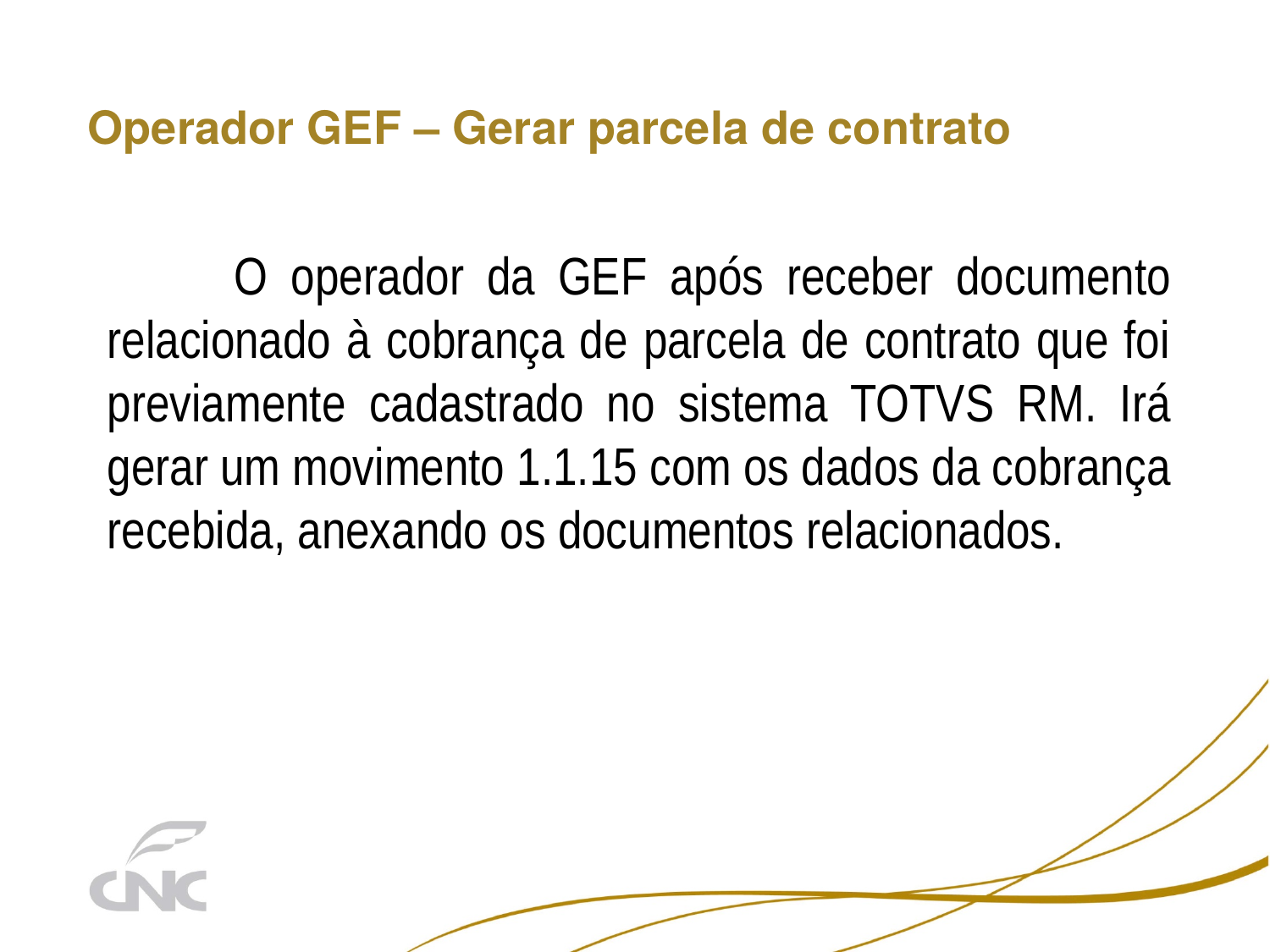

# Operador GEF – Gerar parcela de contrato
	O operador da GEF após receber documento relacionado à cobrança de parcela de contrato que foi previamente cadastrado no sistema TOTVS RM. Irá gerar um movimento 1.1.15 com os dados da cobrança recebida, anexando os documentos relacionados.